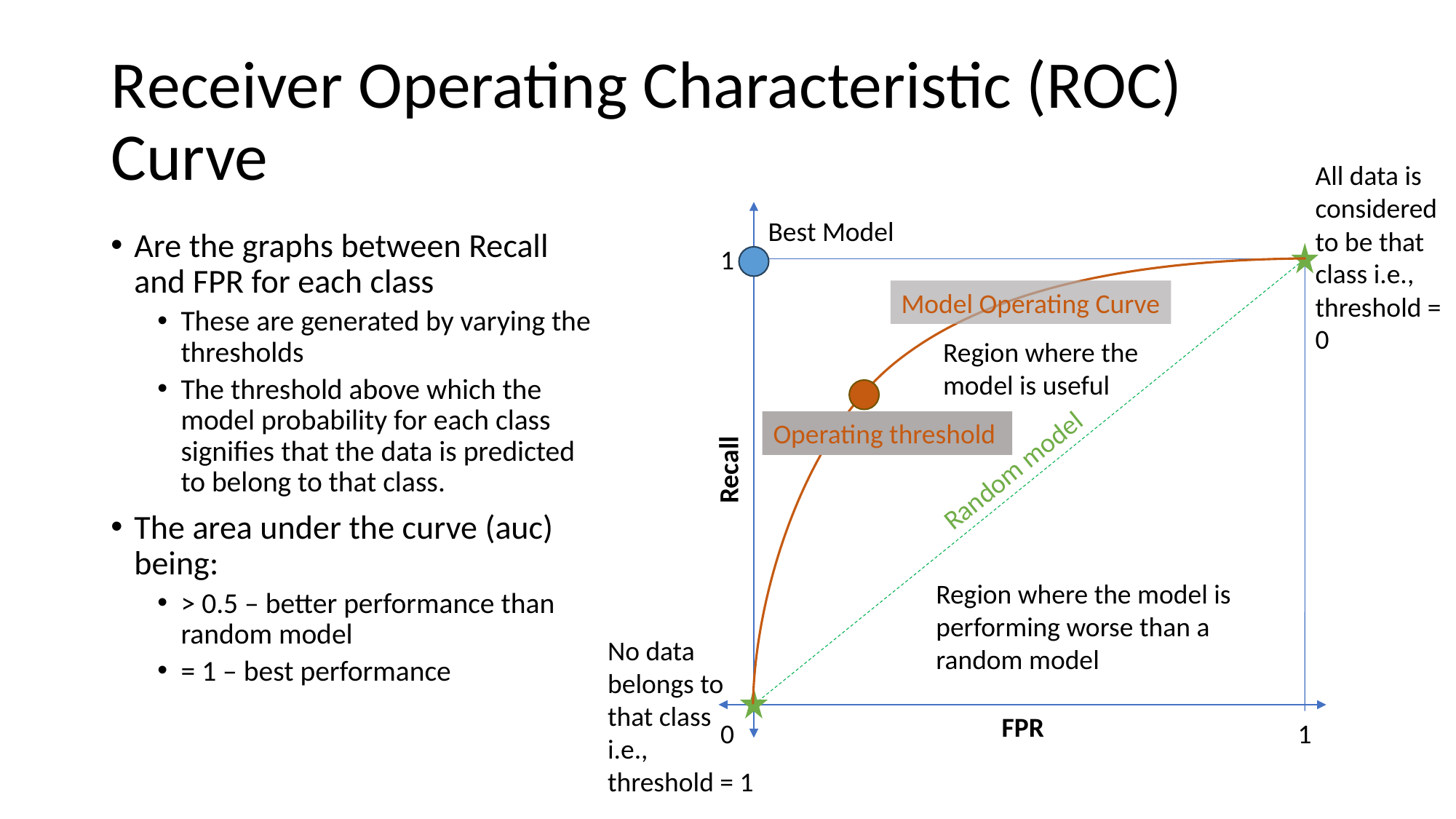

# Receiver Operating Characteristic (ROC) Curve
All data is considered to be that class i.e., threshold = 0
1
Recall
FPR
0
1
Best Model
Are the graphs between Recall and FPR for each class
These are generated by varying the thresholds
The threshold above which the model probability for each class signifies that the data is predicted to belong to that class.
The area under the curve (auc) being:
> 0.5 – better performance than random model
= 1 – best performance

Model Operating Curve
Region where the model is useful

Operating threshold
Random model
Region where the model is performing worse than a random model
No data belongs to that class i.e., threshold = 1